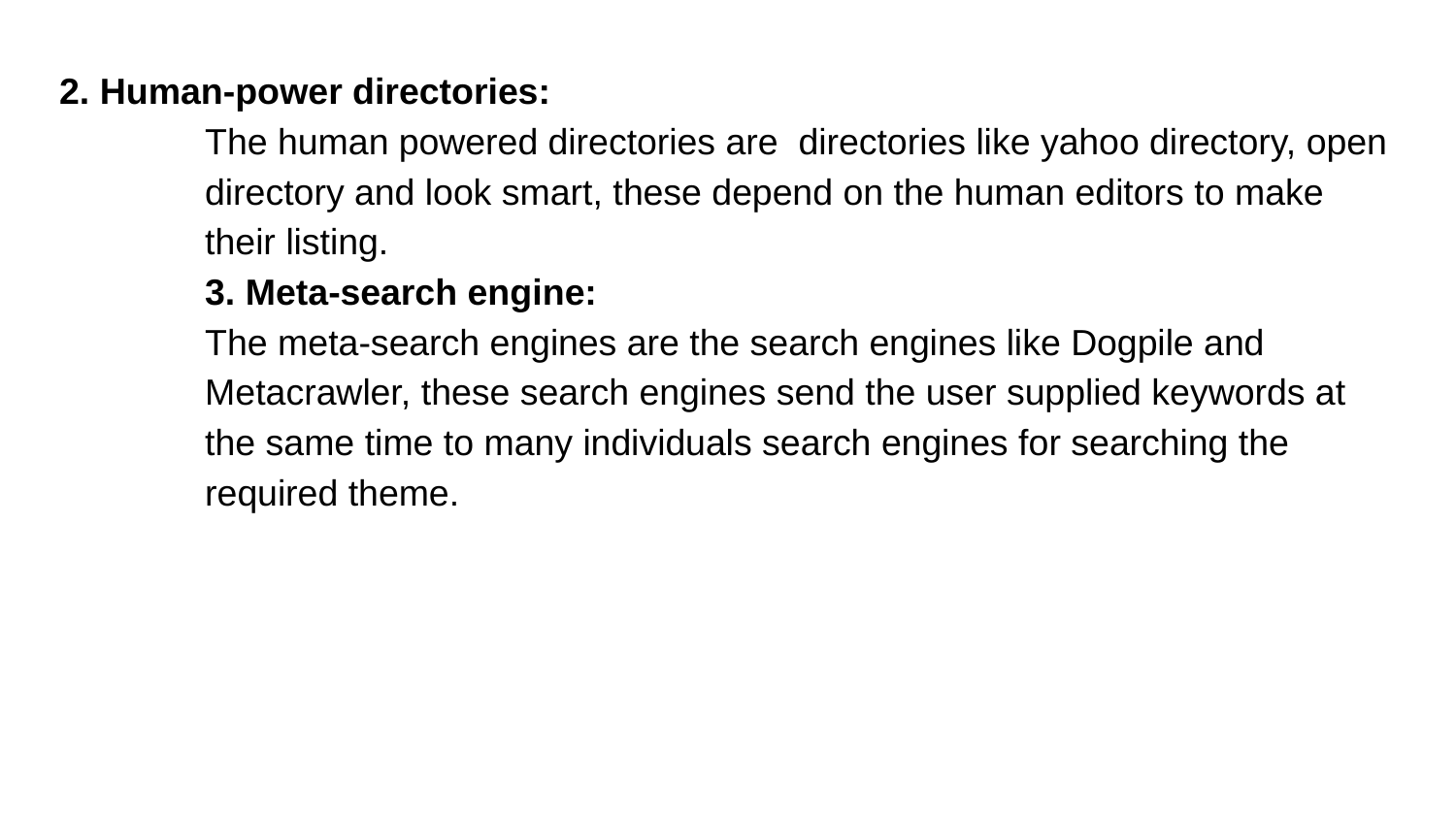

2. Human-power directories:
The human powered directories are  directories like yahoo directory, open directory and look smart, these depend on the human editors to make their listing.
3. Meta-search engine:
The meta-search engines are the search engines like Dogpile and Metacrawler, these search engines send the user supplied keywords at the same time to many individuals search engines for searching the required theme.